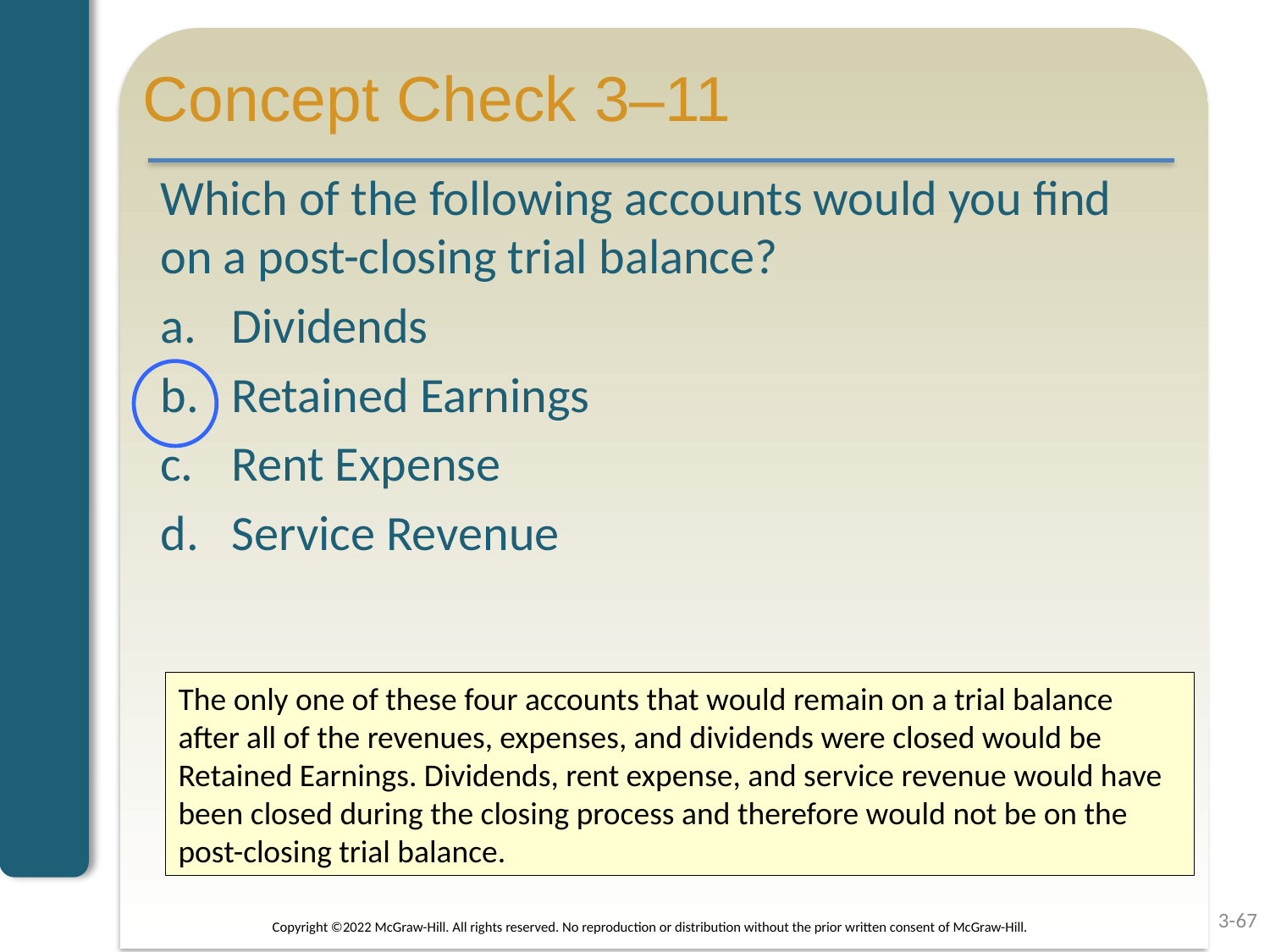

# Concept Check 3–11
Which of the following accounts would you find on a post-closing trial balance?
Dividends
Retained Earnings
Rent Expense
Service Revenue

The only one of these four accounts that would remain on a trial balance after all of the revenues, expenses, and dividends were closed would be Retained Earnings. Dividends, rent expense, and service revenue would have been closed during the closing process and therefore would not be on the post-closing trial balance.
Copyright ©2022 McGraw-Hill. All rights reserved. No reproduction or distribution without the prior written consent of McGraw-Hill.